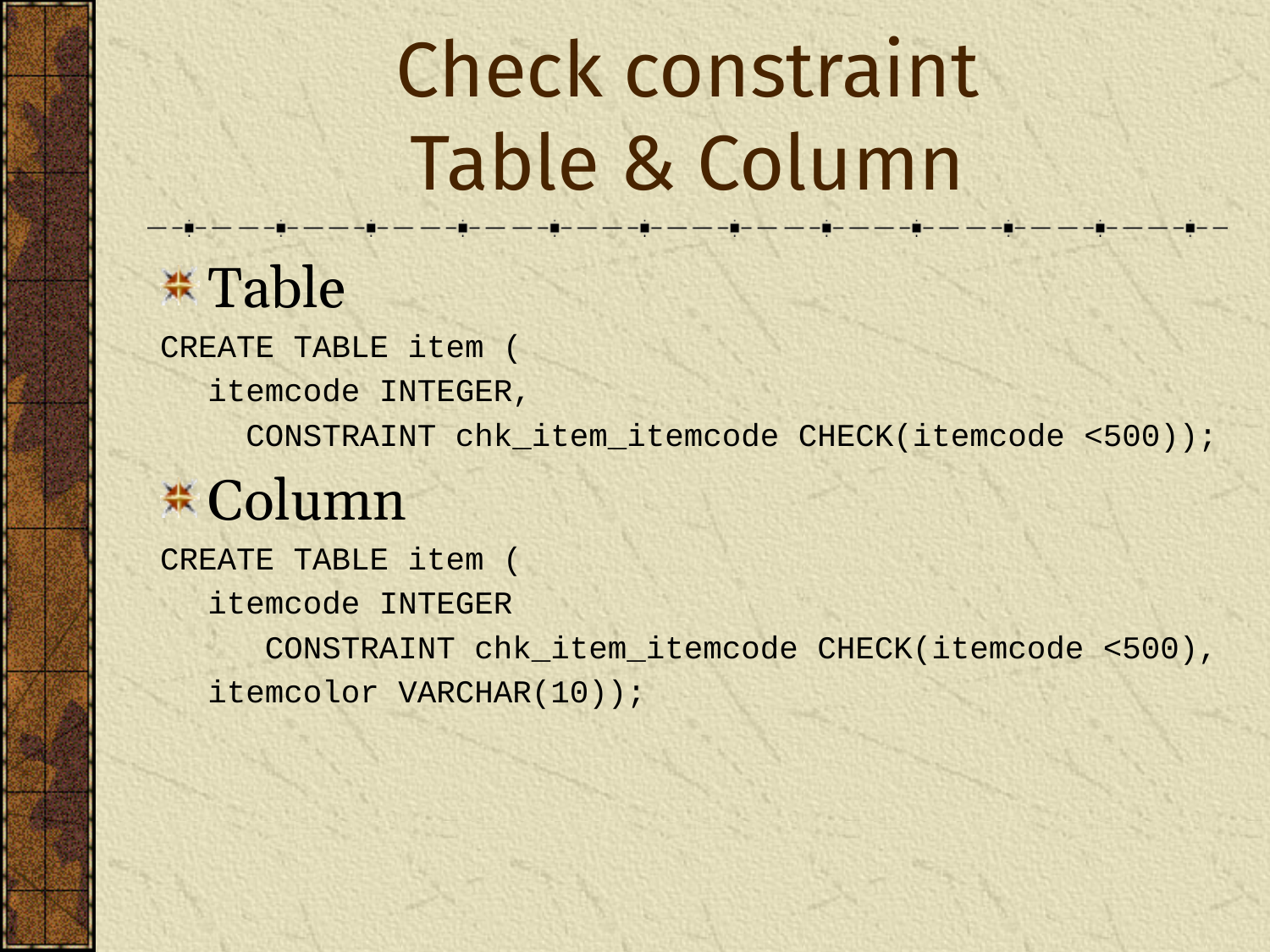

# Check constraint Table & Column
Table
CREATE TABLE item (
	itemcode INTEGER,
	  CONSTRAINT chk_item_itemcode CHECK(itemcode <500));
Column
CREATE TABLE item (
	itemcode INTEGER
	   CONSTRAINT chk_item_itemcode CHECK(itemcode <500),
	itemcolor VARCHAR(10));